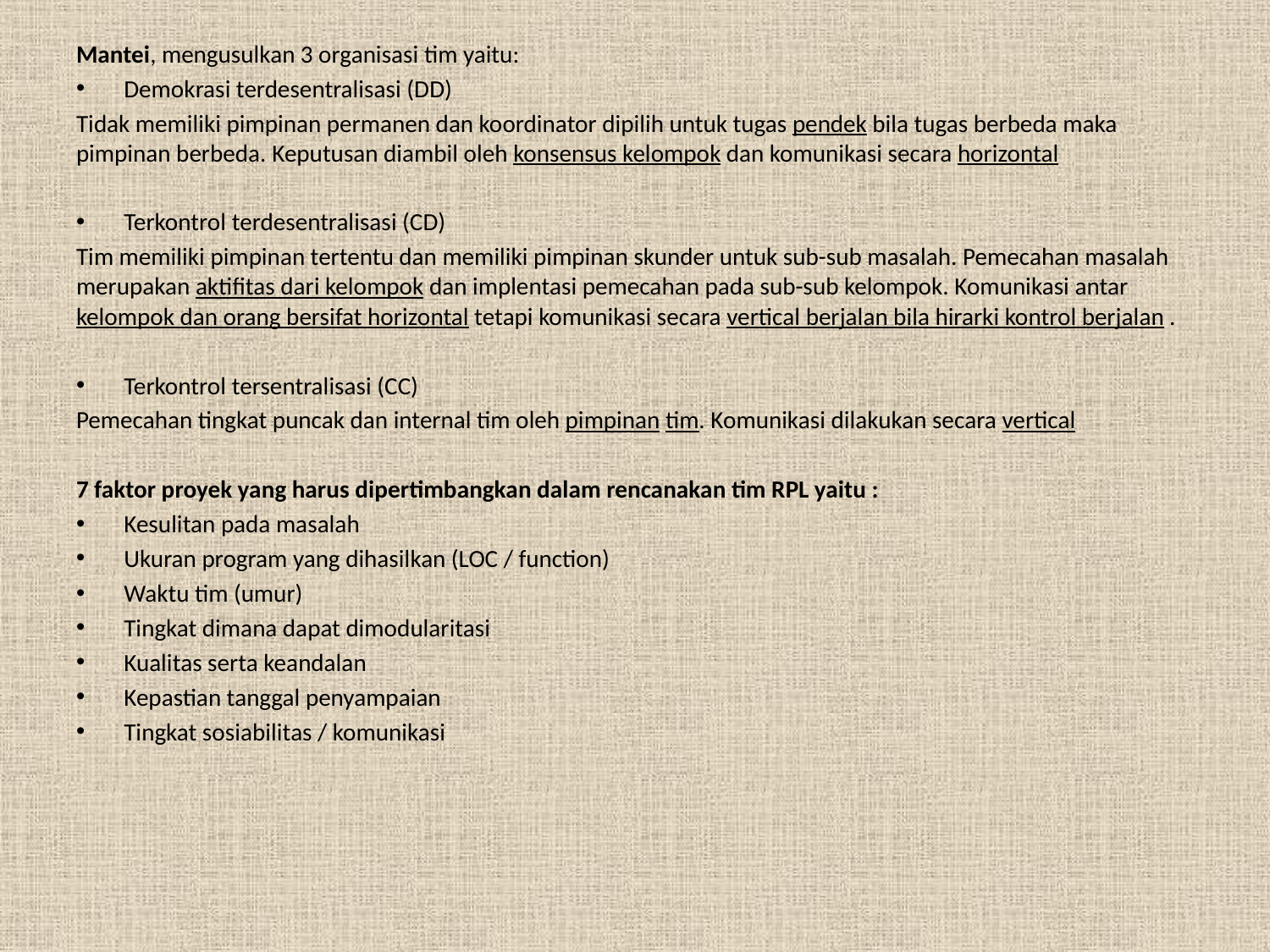

Mantei, mengusulkan 3 organisasi tim yaitu:
Demokrasi terdesentralisasi (DD)
Tidak memiliki pimpinan permanen dan koordinator dipilih untuk tugas pendek bila tugas berbeda maka pimpinan berbeda. Keputusan diambil oleh konsensus kelompok dan komunikasi secara horizontal

Terkontrol terdesentralisasi (CD)
Tim memiliki pimpinan tertentu dan memiliki pimpinan skunder untuk sub-sub masalah. Pemecahan masalah merupakan aktifitas dari kelompok dan implentasi pemecahan pada sub-sub kelompok. Komunikasi antar kelompok dan orang bersifat horizontal tetapi komunikasi secara vertical berjalan bila hirarki kontrol berjalan .

Terkontrol tersentralisasi (CC)
Pemecahan tingkat puncak dan internal tim oleh pimpinan tim. Komunikasi dilakukan secara vertical

7 faktor proyek yang harus dipertimbangkan dalam rencanakan tim RPL yaitu :
Kesulitan pada masalah
Ukuran program yang dihasilkan (LOC / function)
Waktu tim (umur)
Tingkat dimana dapat dimodularitasi
Kualitas serta keandalan
Kepastian tanggal penyampaian
Tingkat sosiabilitas / komunikasi

#